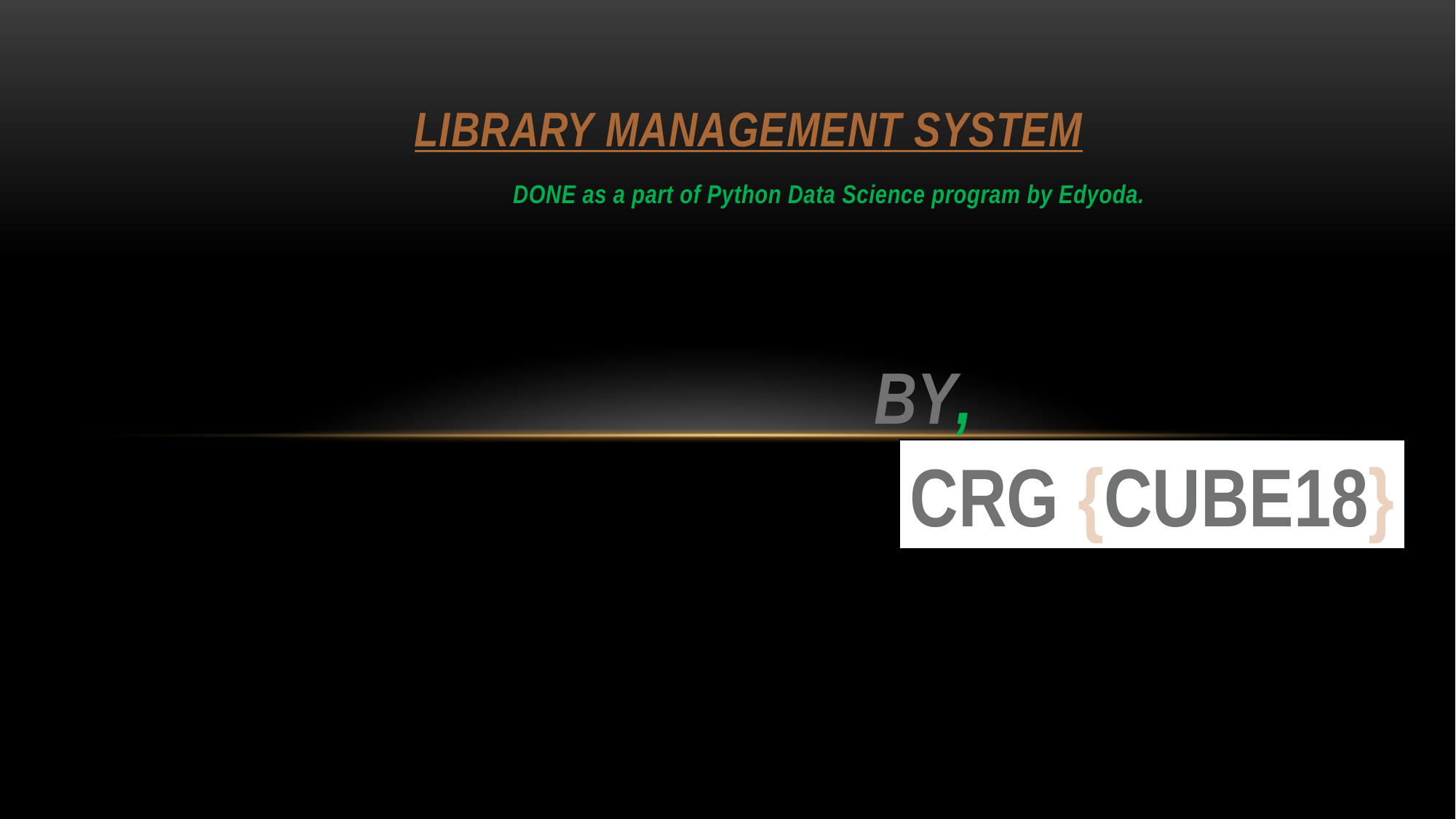

# LIBRARY MANAGEMENT SYSTEM
DONE as a part of Python Data Science program by Edyoda.
BY,

CRG {CUBE18}